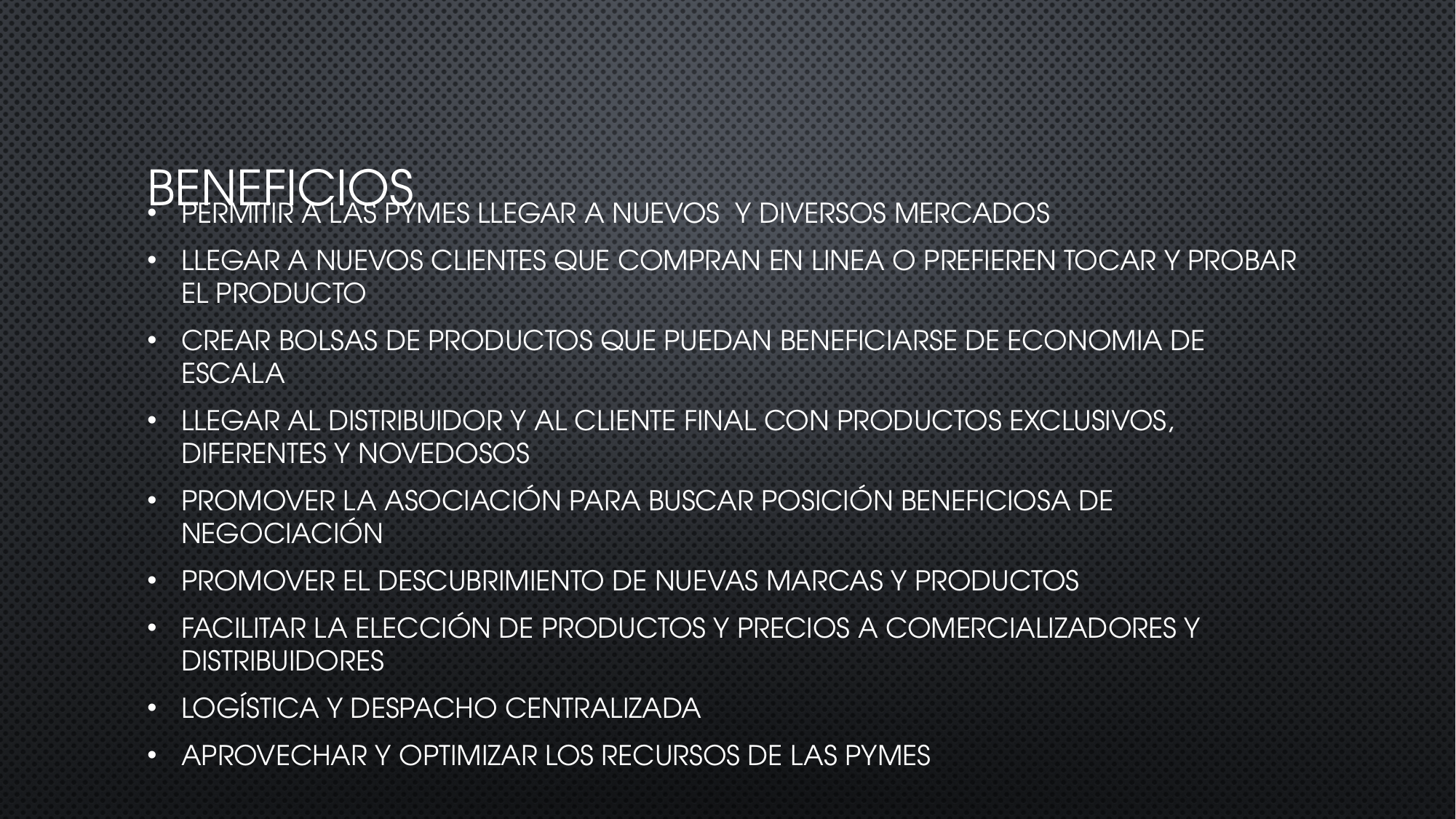

# Beneficios
Permitir a las pymes llegar a nuevos  y diversos mercados
Llegar a nuevos clientes que compran en linea o prefieren tocar y probar el producto
Crear bolsas de productos que puedan beneficiarse de economia de escala
Llegar al distribuidor y al cliente final con productos exclusivos, diferentes y novedosos
Promover la asociación para buscar posición beneficiosa de negociación
Promover el descubrimiento de nuevas marcas y productos
Facilitar la elección de productos y precios a comercializadores y distribuidores
Logística y despacho centralizada
Aprovechar y optimizar los recursos de las pymes